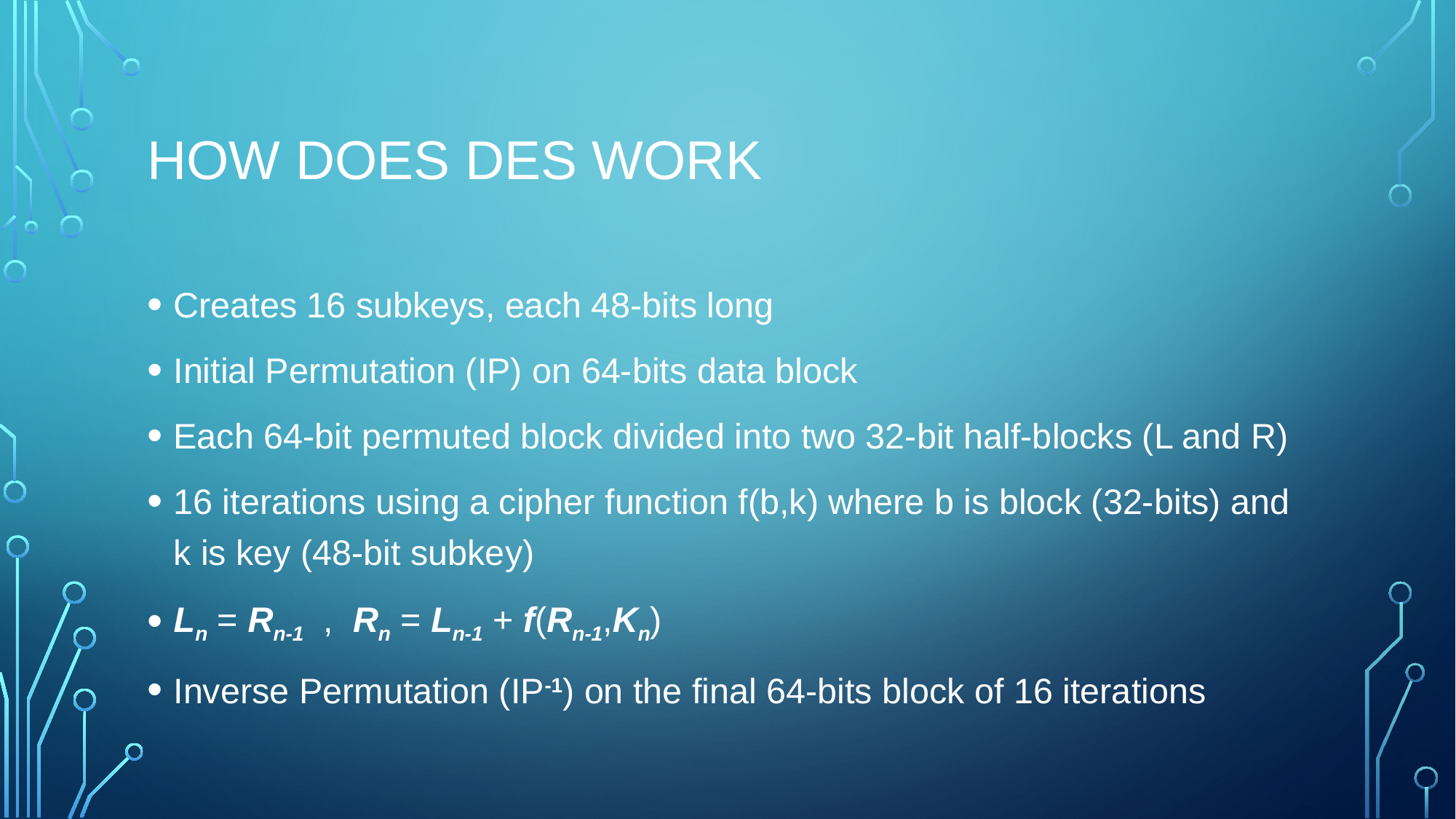

# How does DES work
Creates 16 subkeys, each 48-bits long
Initial Permutation (IP) on 64-bits data block
Each 64-bit permuted block divided into two 32-bit half-blocks (L and R)
16 iterations using a cipher function f(b,k) where b is block (32-bits) and k is key (48-bit subkey)
Ln = Rn-1  ,  Rn = Ln-1 + f(Rn-1,Kn)
Inverse Permutation (IP-1) on the final 64-bits block of 16 iterations